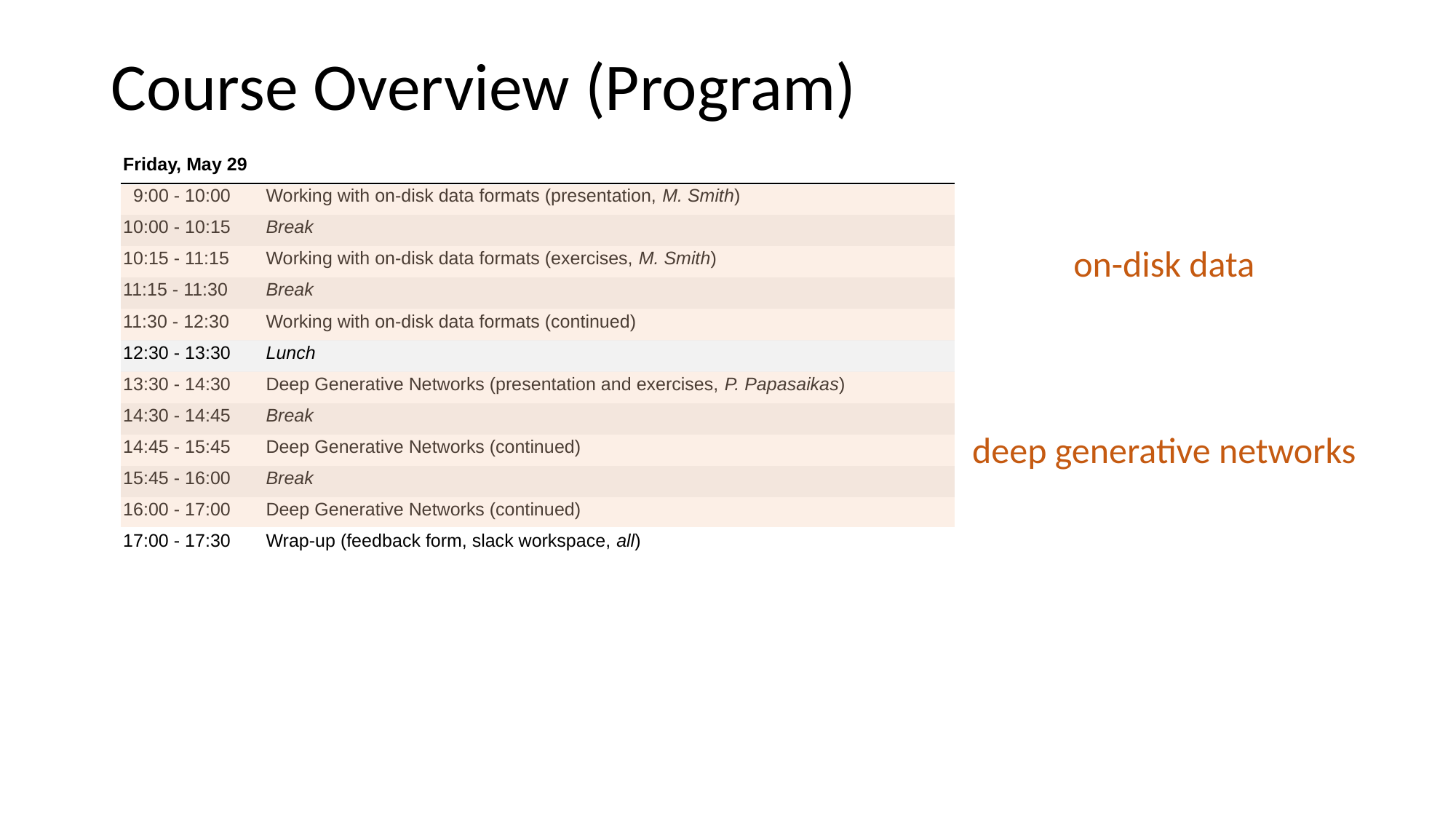

# Course Overview (Program)
| Friday, May 29 |  |
| --- | --- |
| 9:00 - 10:00 | Working with on-disk data formats (presentation, M. Smith) |
| 10:00 - 10:15 | Break |
| 10:15 - 11:15 | Working with on-disk data formats (exercises, M. Smith) |
| 11:15 - 11:30 | Break |
| 11:30 - 12:30 | Working with on-disk data formats (continued) |
| 12:30 - 13:30 | Lunch |
| 13:30 - 14:30 | Deep Generative Networks (presentation and exercises, P. Papasaikas) |
| 14:30 - 14:45 | Break |
| 14:45 - 15:45 | Deep Generative Networks (continued) |
| 15:45 - 16:00 | Break |
| 16:00 - 17:00 | Deep Generative Networks (continued) |
| 17:00 - 17:30 | Wrap-up (feedback form, slack workspace, all) |

on-disk data

deep generative networks